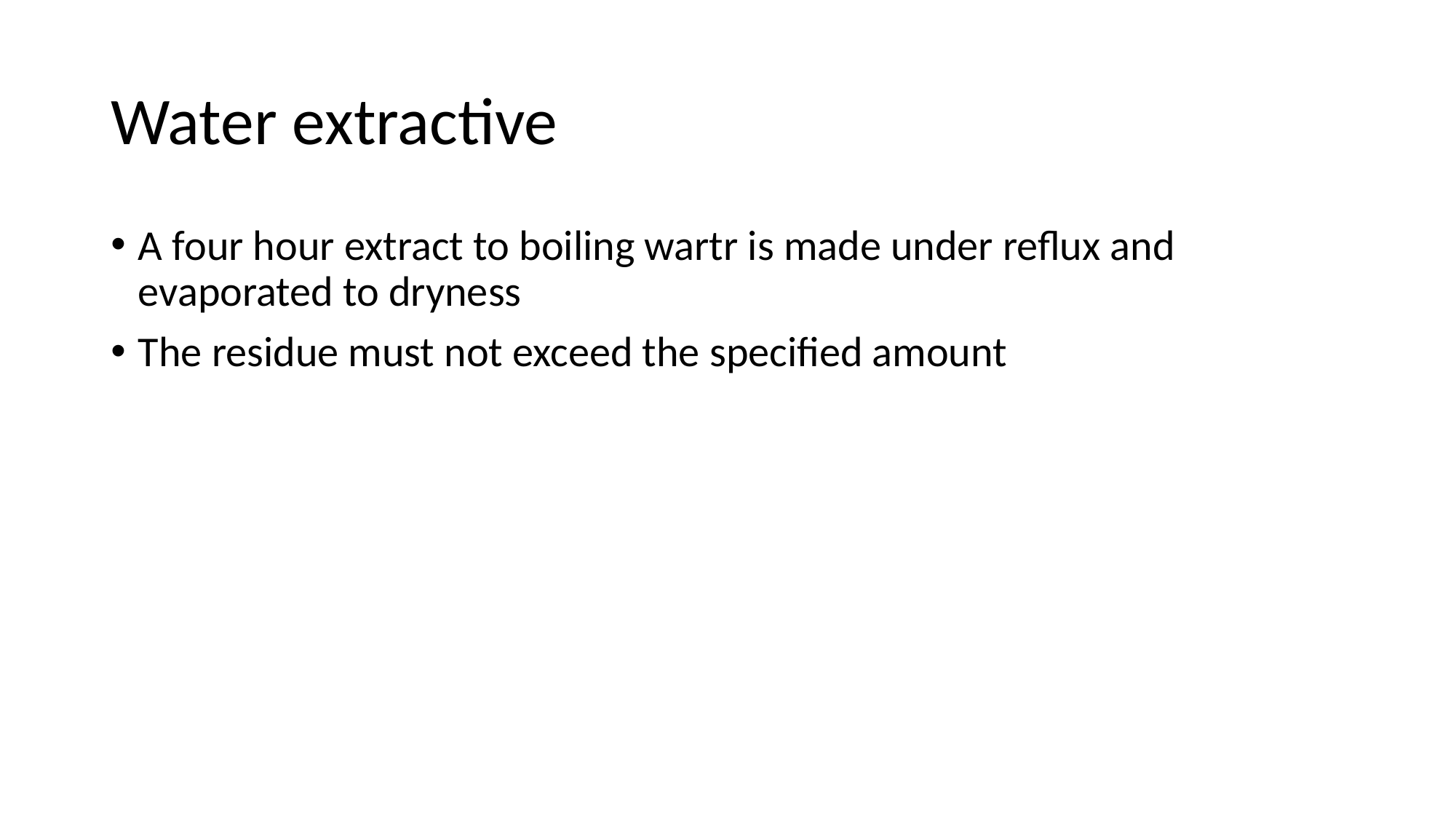

# Water extractive
A four hour extract to boiling wartr is made under reflux and evaporated to dryness
The residue must not exceed the specified amount